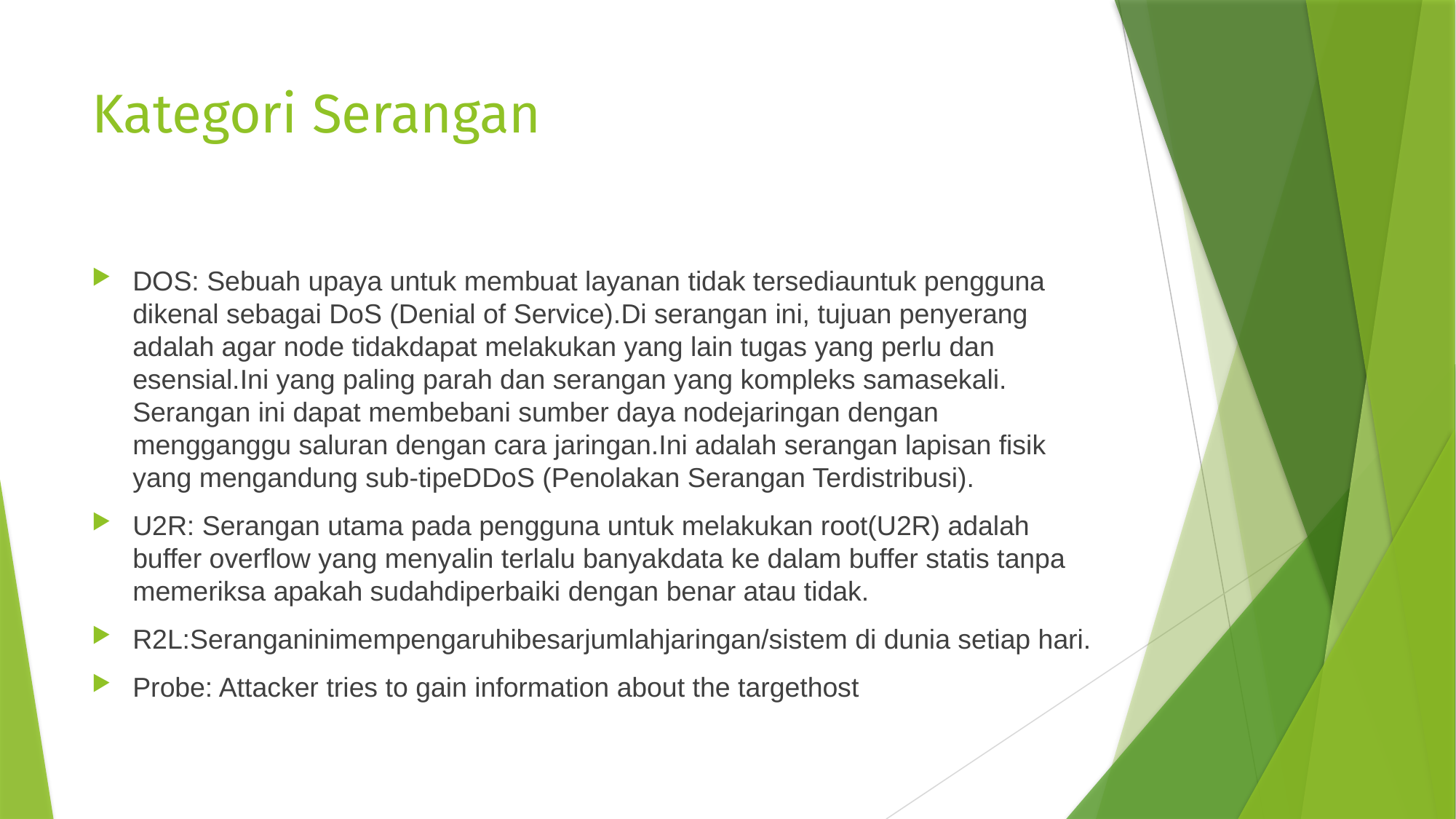

# Kategori Serangan
DOS: Sebuah upaya untuk membuat layanan tidak tersediauntuk pengguna dikenal sebagai DoS (Denial of Service).Di serangan ini, tujuan penyerang adalah agar node tidakdapat melakukan yang lain tugas yang perlu dan esensial.Ini yang paling parah dan serangan yang kompleks samasekali. Serangan ini dapat membebani sumber daya nodejaringan dengan mengganggu saluran dengan cara jaringan.Ini adalah serangan lapisan fisik yang mengandung sub-tipeDDoS (Penolakan Serangan Terdistribusi).
U2R: Serangan utama pada pengguna untuk melakukan root(U2R) adalah buffer overflow yang menyalin terlalu banyakdata ke dalam buffer statis tanpa memeriksa apakah sudahdiperbaiki dengan benar atau tidak.
R2L:Seranganinimempengaruhibesarjumlahjaringan/sistem di dunia setiap hari.
Probe: Attacker tries to gain information about the targethost